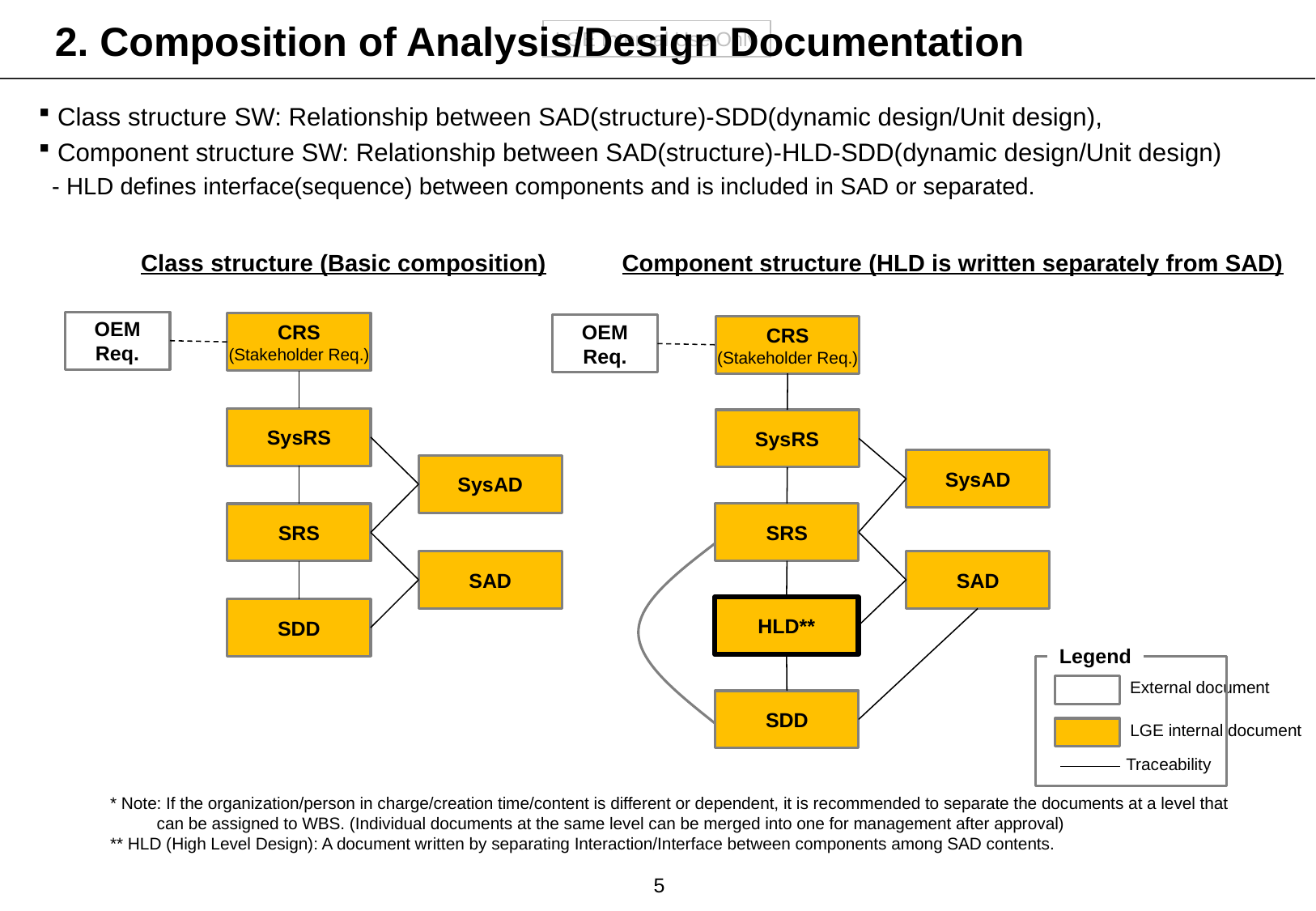

# 2. Composition of Analysis/Design Documentation
 Class structure SW: Relationship between SAD(structure)-SDD(dynamic design/Unit design),
 Component structure SW: Relationship between SAD(structure)-HLD-SDD(dynamic design/Unit design)
  - HLD defines interface(sequence) between components and is included in SAD or separated.
Class structure (Basic composition)
Component structure (HLD is written separately from SAD)
OEM Req.
CRS
(Stakeholder Req.)
OEM Req.
CRS
(Stakeholder Req.)
SysRS
SysRS
SysAD
SysAD
SRS
SRS

SAD
SAD
HLD**
SDD
Legend

External document

SDD
LGE internal document

Traceability
* Note: If the organization/person in charge/creation time/content is different or dependent, it is recommended to separate the documents at a level that
          can be assigned to WBS. (Individual documents at the same level can be merged into one for management after approval)
** HLD (High Level Design): A document written by separating Interaction/Interface between components among SAD contents.
5